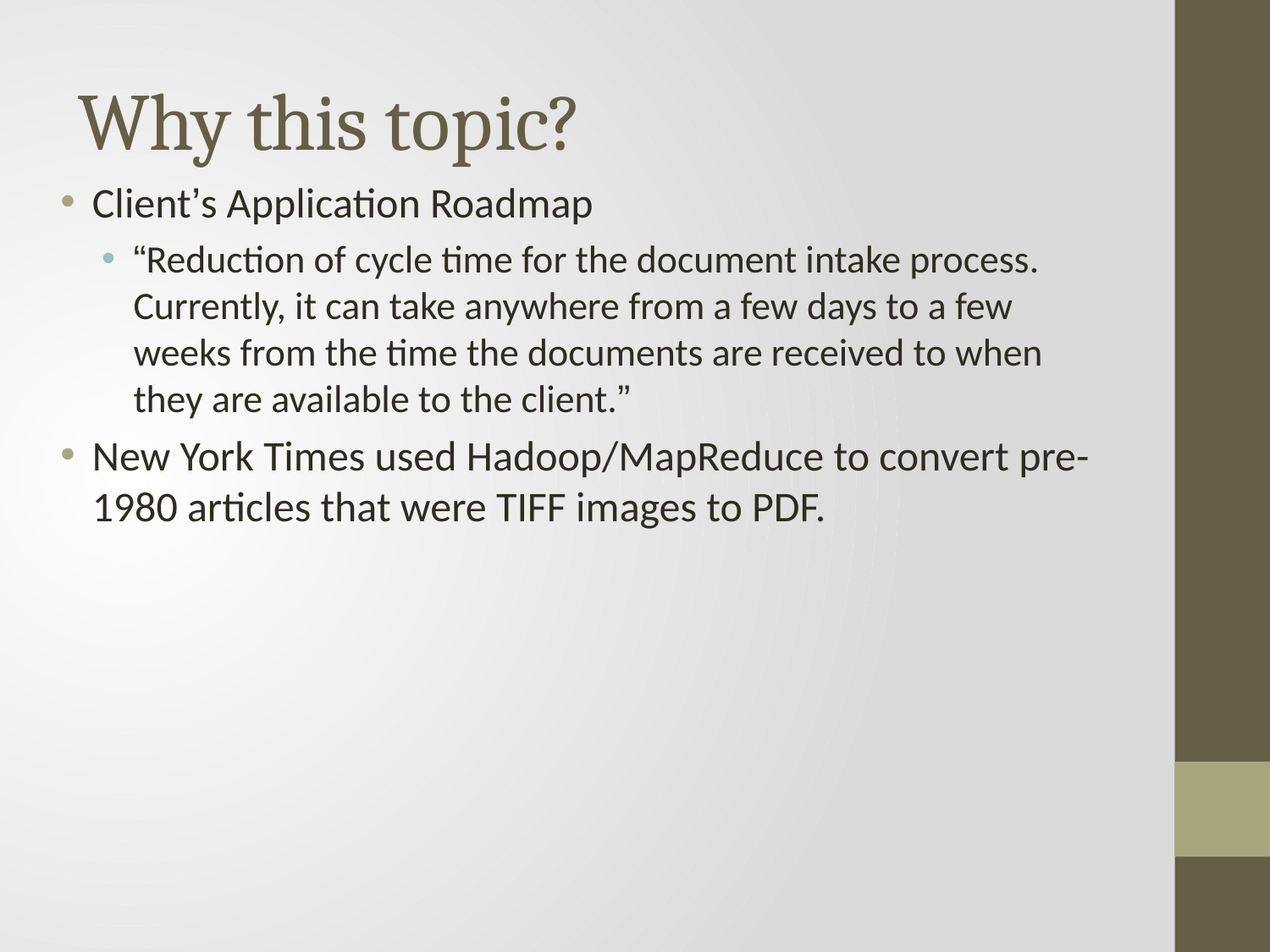

# Why this topic?
Client’s Application Roadmap
“Reduction of cycle time for the document intake process.  Currently, it can take anywhere from a few days to a few weeks from the time the documents are received to when they are available to the client.”
New York Times used Hadoop/MapReduce to convert pre-1980 articles that were TIFF images to PDF.